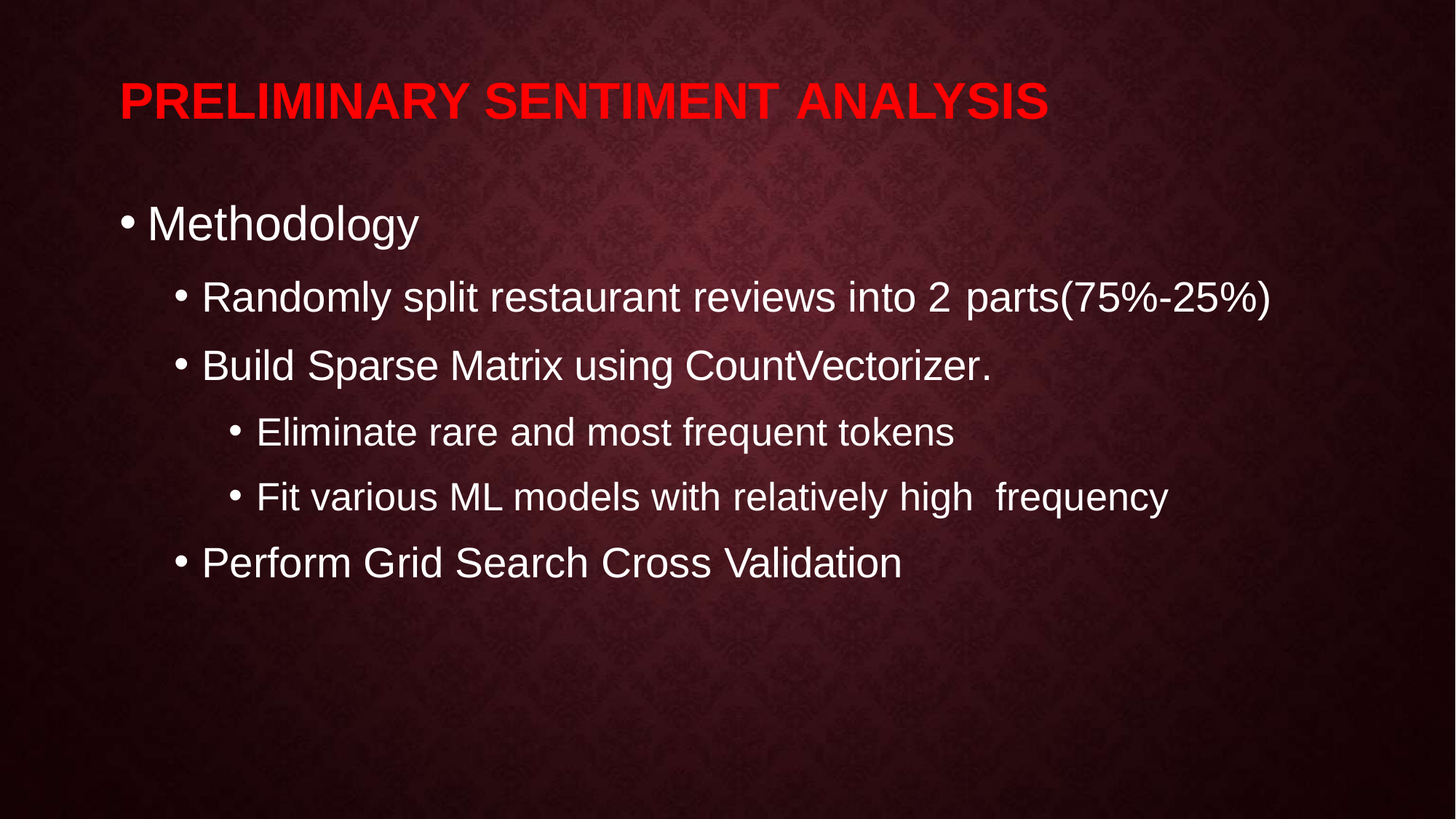

# PRELIMINARY SENTIMENT ANALYSIS
Methodology
Randomly split restaurant reviews into 2 parts(75%-25%)
Build Sparse Matrix using CountVectorizer.
Eliminate rare and most frequent tokens
Fit various ML models with relatively high  frequency
Perform Grid Search Cross Validation